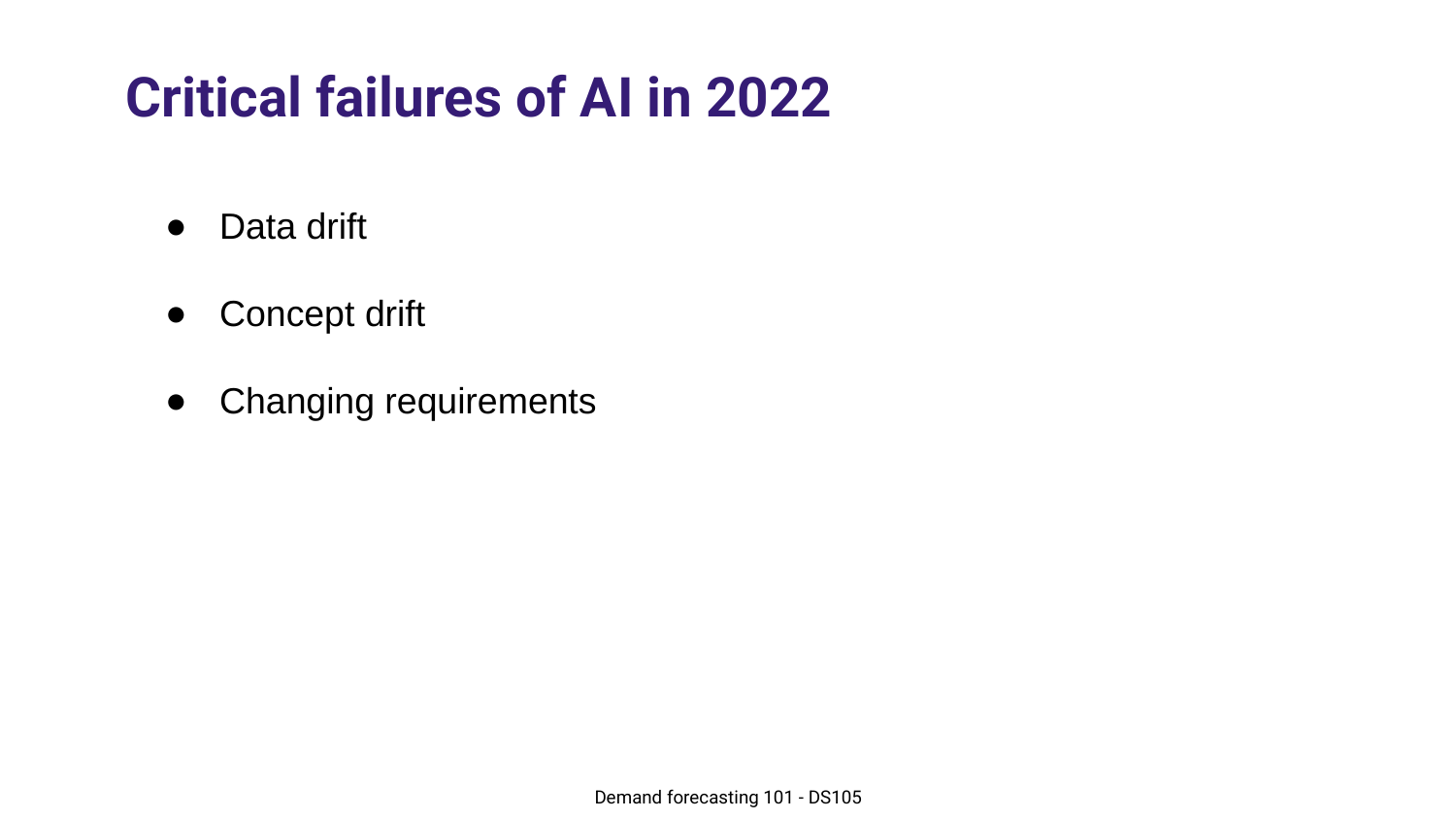

# Critical failures of AI in 2022
Data drift
Concept drift
Changing requirements
Demand forecasting 101 - DS105